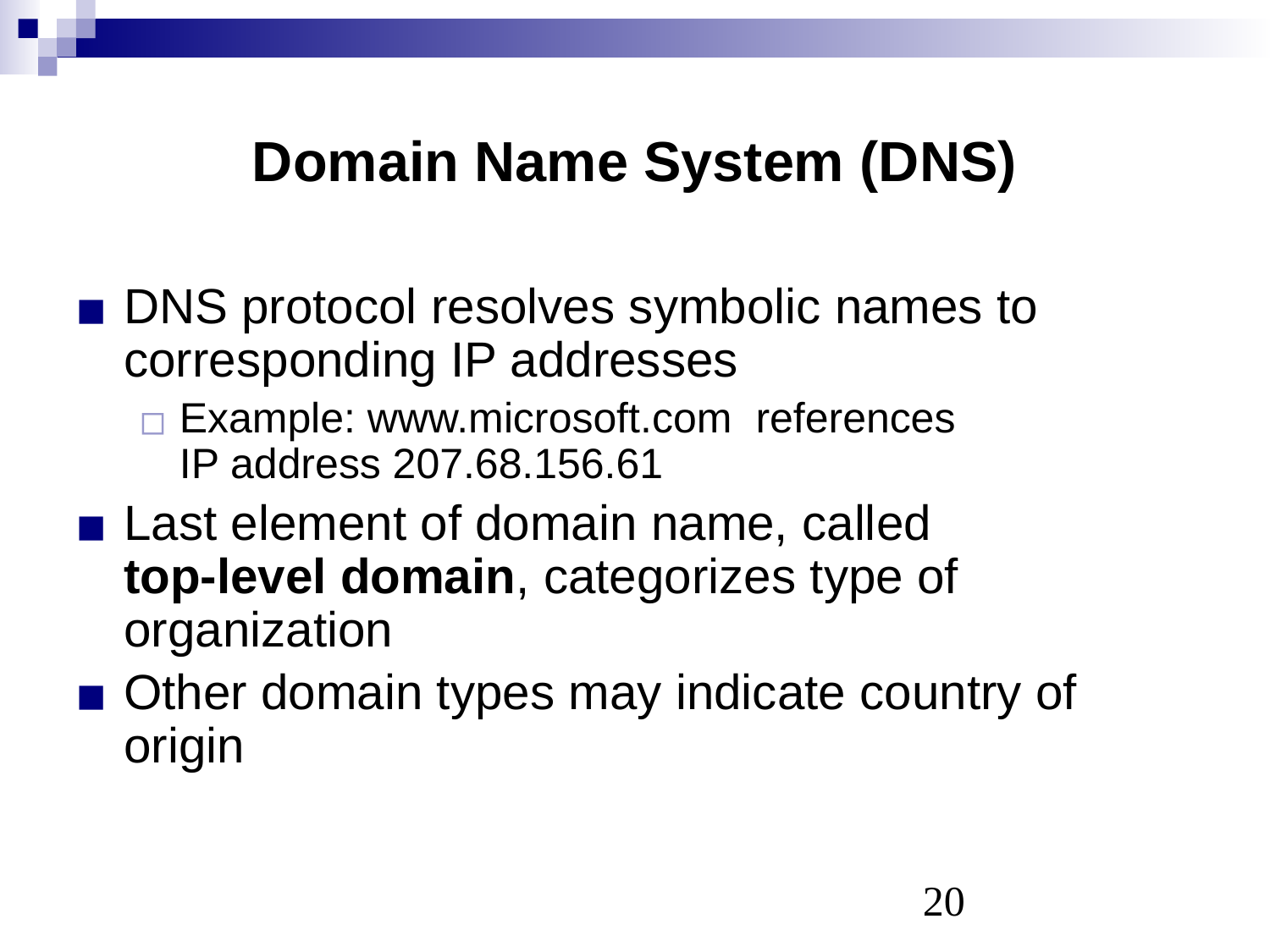

# Domain Name System (DNS)
DNS protocol resolves symbolic names to corresponding IP addresses
Example: www.microsoft.com  references
IP address 207.68.156.61
Last element of domain name, called
top-level domain, categorizes type of organization
Other domain types may indicate country of origin

20